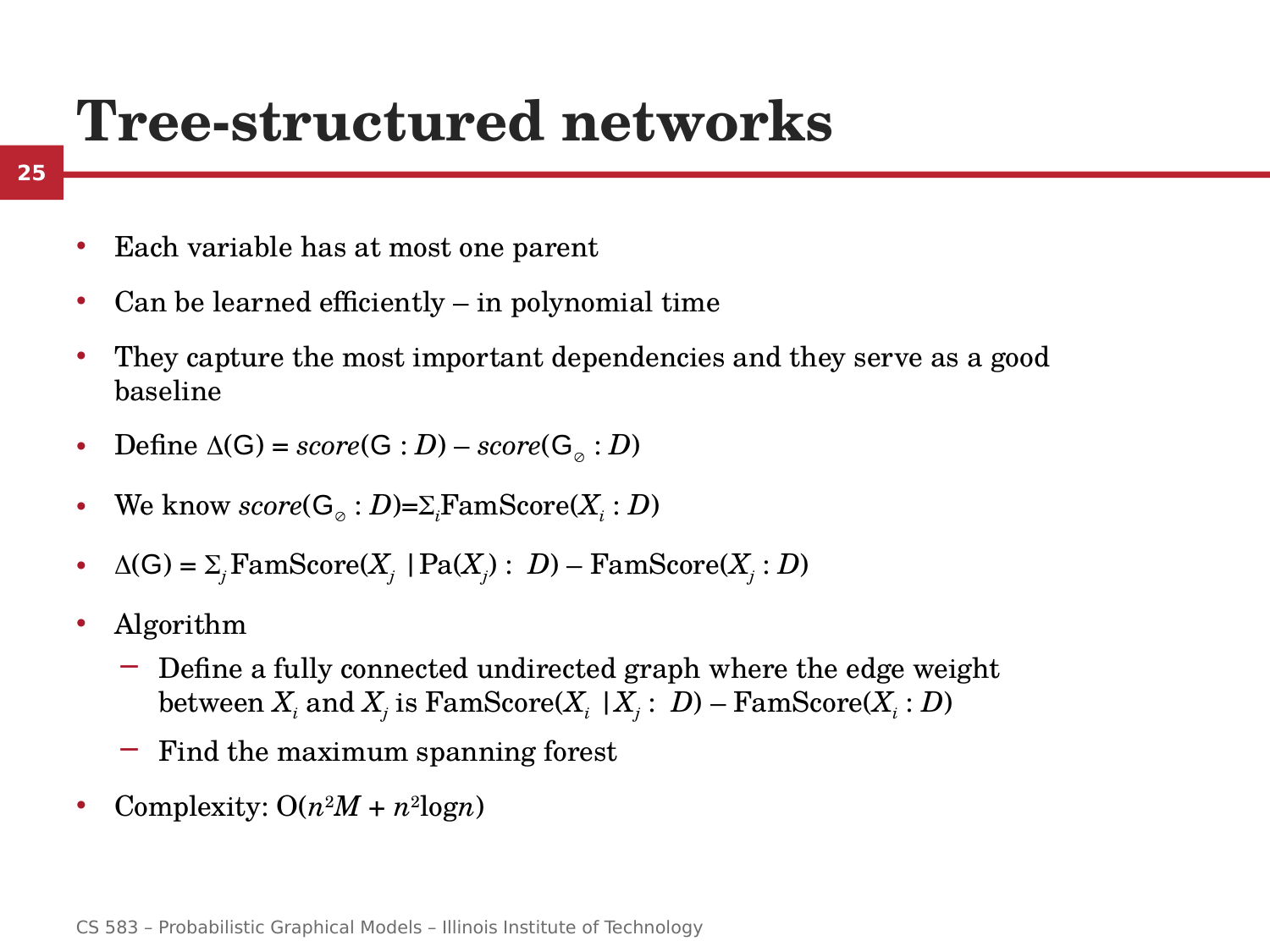

# Tree-structured networks
Each variable has at most one parent
Can be learned efficiently – in polynomial time
They capture the most important dependencies and they serve as a good baseline
Define Δ(G) = score(G : D) – score(G∅ : D)
We know score(G∅ : D)=ΣiFamScore(Xi : D)
Δ(G) = Σj FamScore(Xj |Pa(Xj) :  D) – FamScore(Xj : D)
Algorithm
Define a fully connected undirected graph where the edge weight between Xi and Xj is FamScore(Xi |Xj :  D) – FamScore(Xi : D)
Find the maximum spanning forest
Complexity: O(n2M + n2logn)
25
CS 583 – Probabilistic Graphical Models – Illinois Institute of Technology